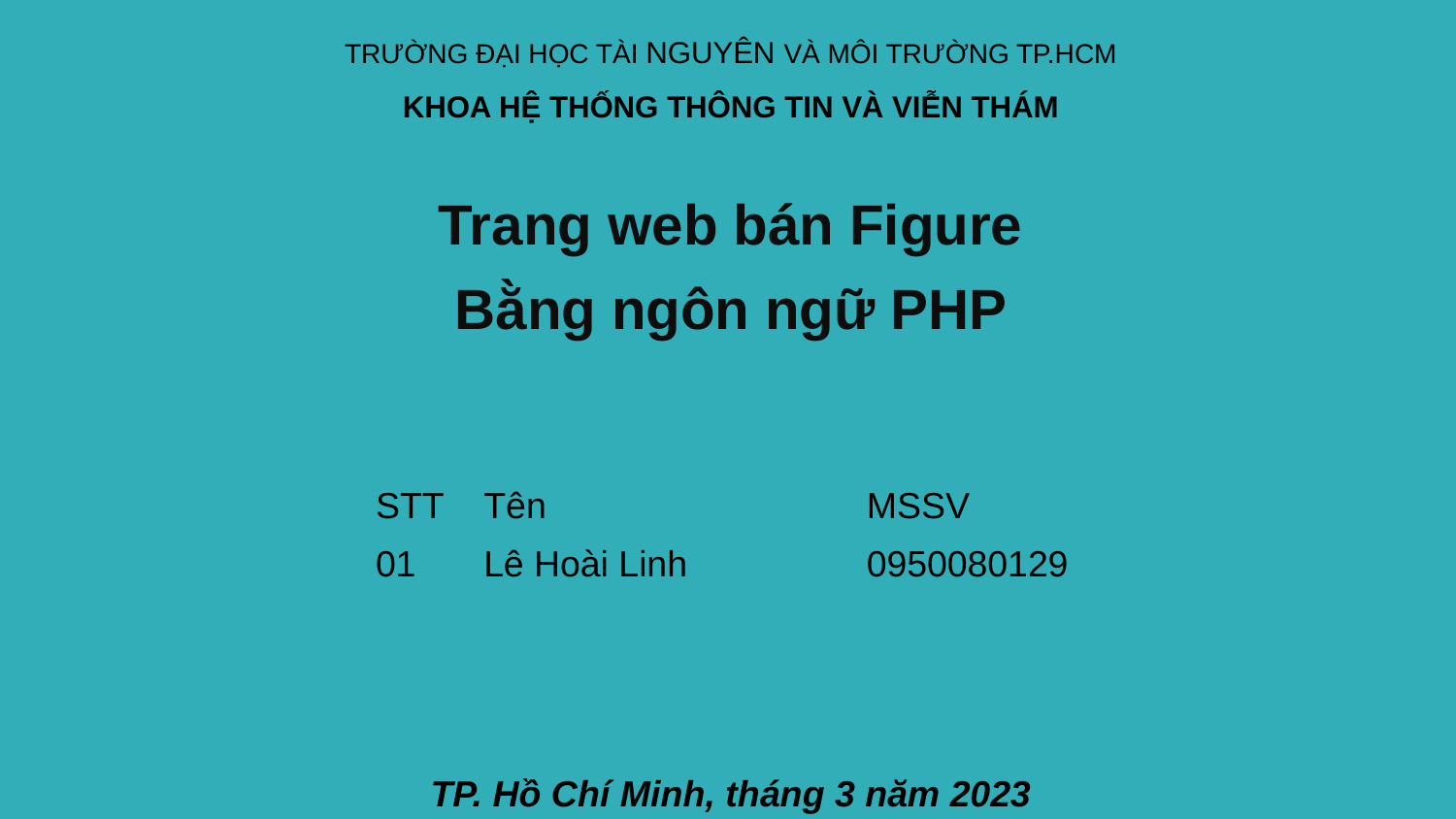

TRƯỜNG ĐẠI HỌC TÀI NGUYÊN VÀ MÔI TRƯỜNG TP.HCM
KHOA HỆ THỐNG THÔNG TIN VÀ VIỄN THÁM
Trang web bán Figure
Bằng ngôn ngữ PHP
| STT | Tên | MSSV |
| --- | --- | --- |
| 01 | Lê Hoài Linh | 0950080129 |
TP. Hồ Chí Minh, tháng 3 năm 2023